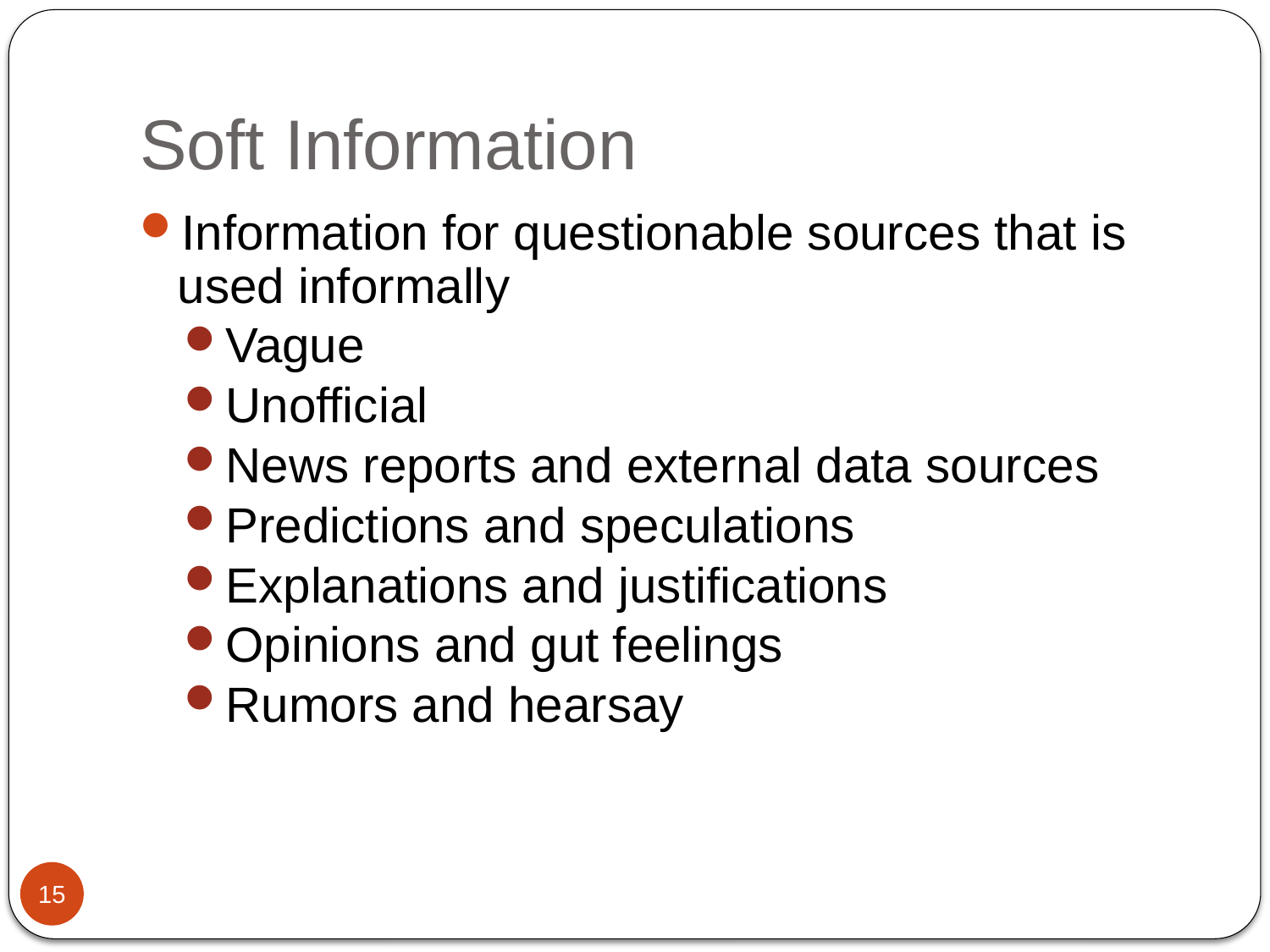

# Soft Information
Information for questionable sources that is used informally
Vague
Unofficial
News reports and external data sources
Predictions and speculations
Explanations and justifications
Opinions and gut feelings
Rumors and hearsay

15